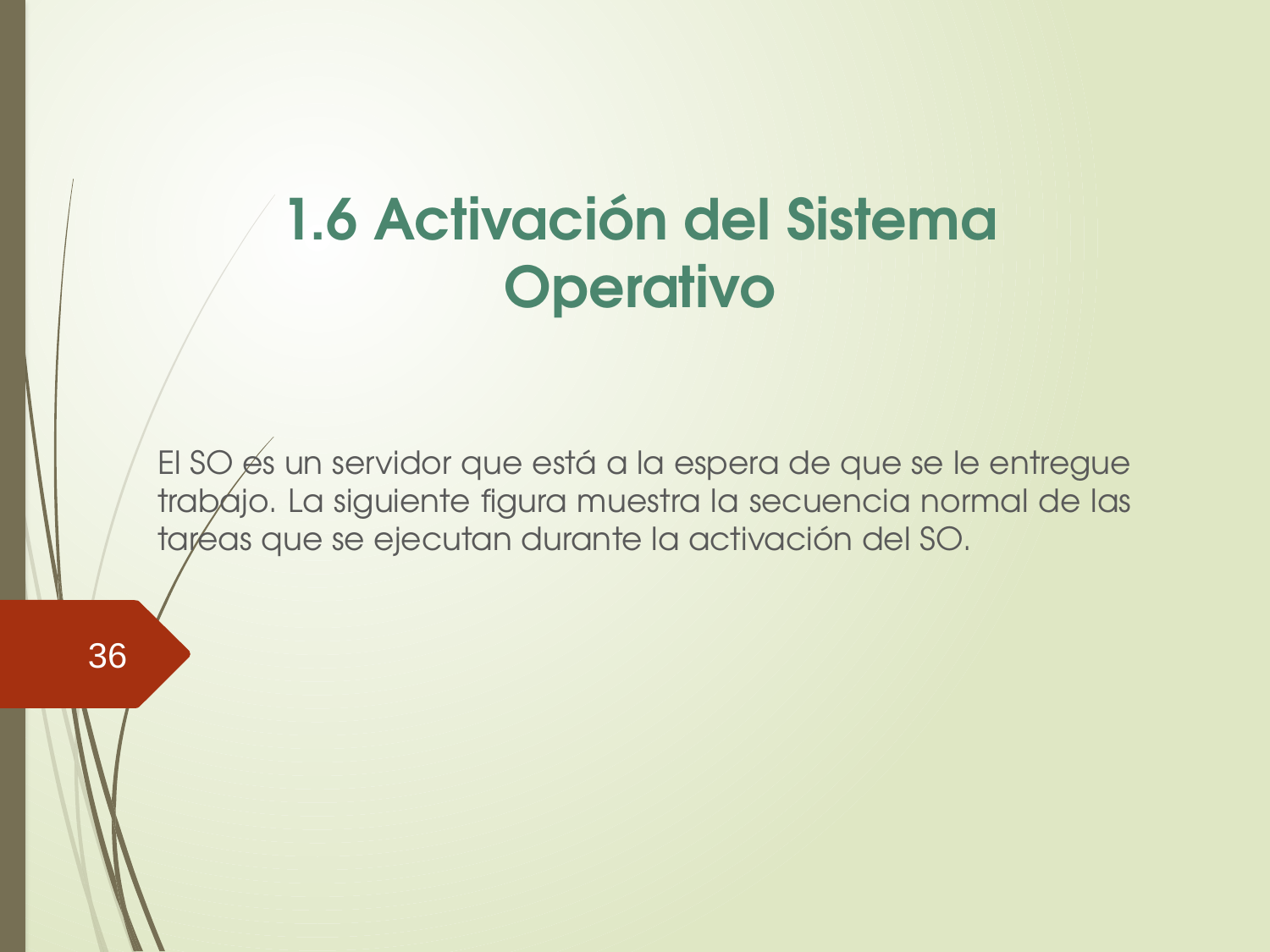

# 1.6 Activación del Sistema Operativo
El SO es un servidor que está a la espera de que se le entregue trabajo. La siguiente figura muestra la secuencia normal de las tareas que se ejecutan durante la activación del SO.

36